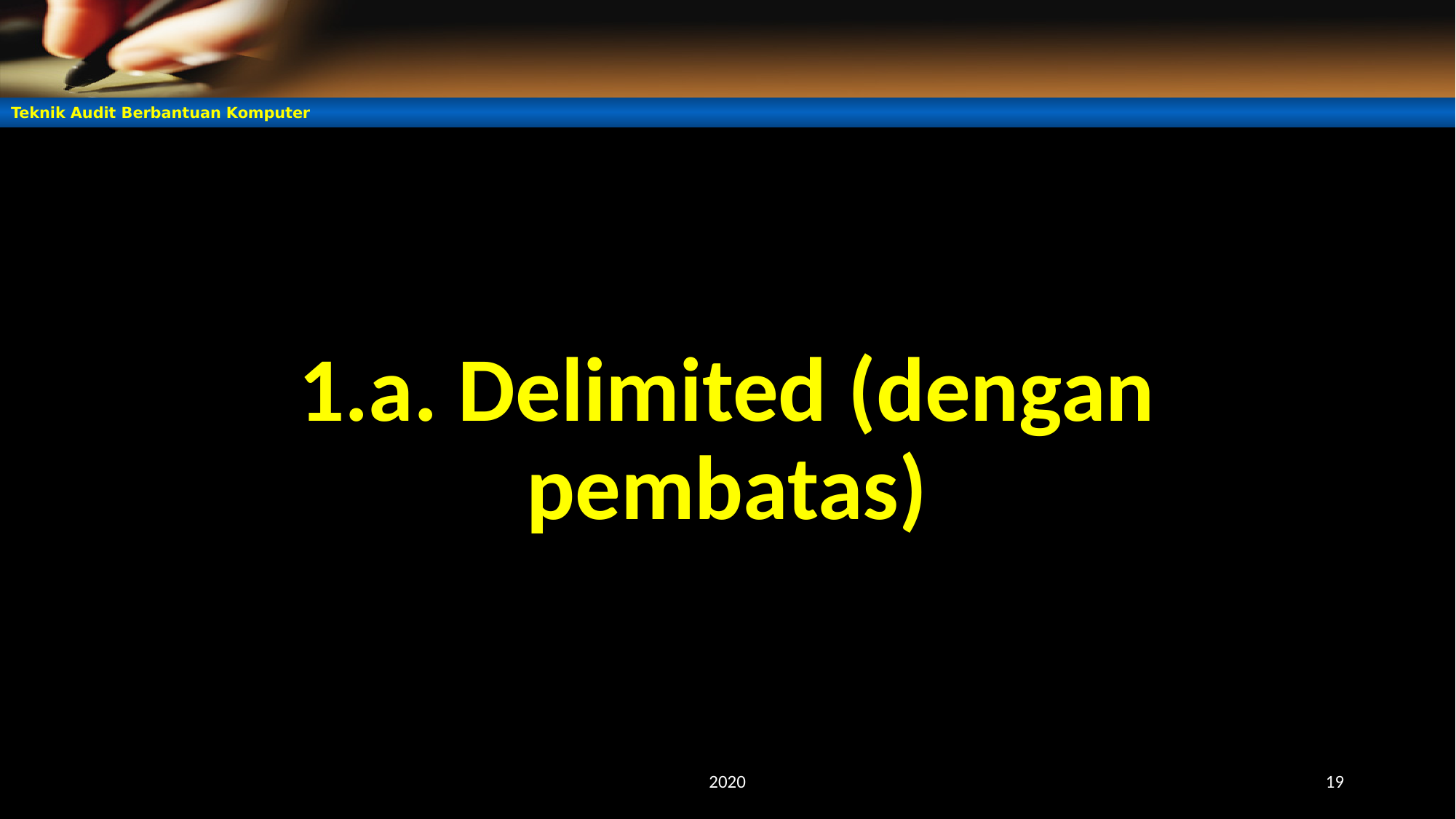

# 1.a. Delimited (dengan pembatas)
2020
19